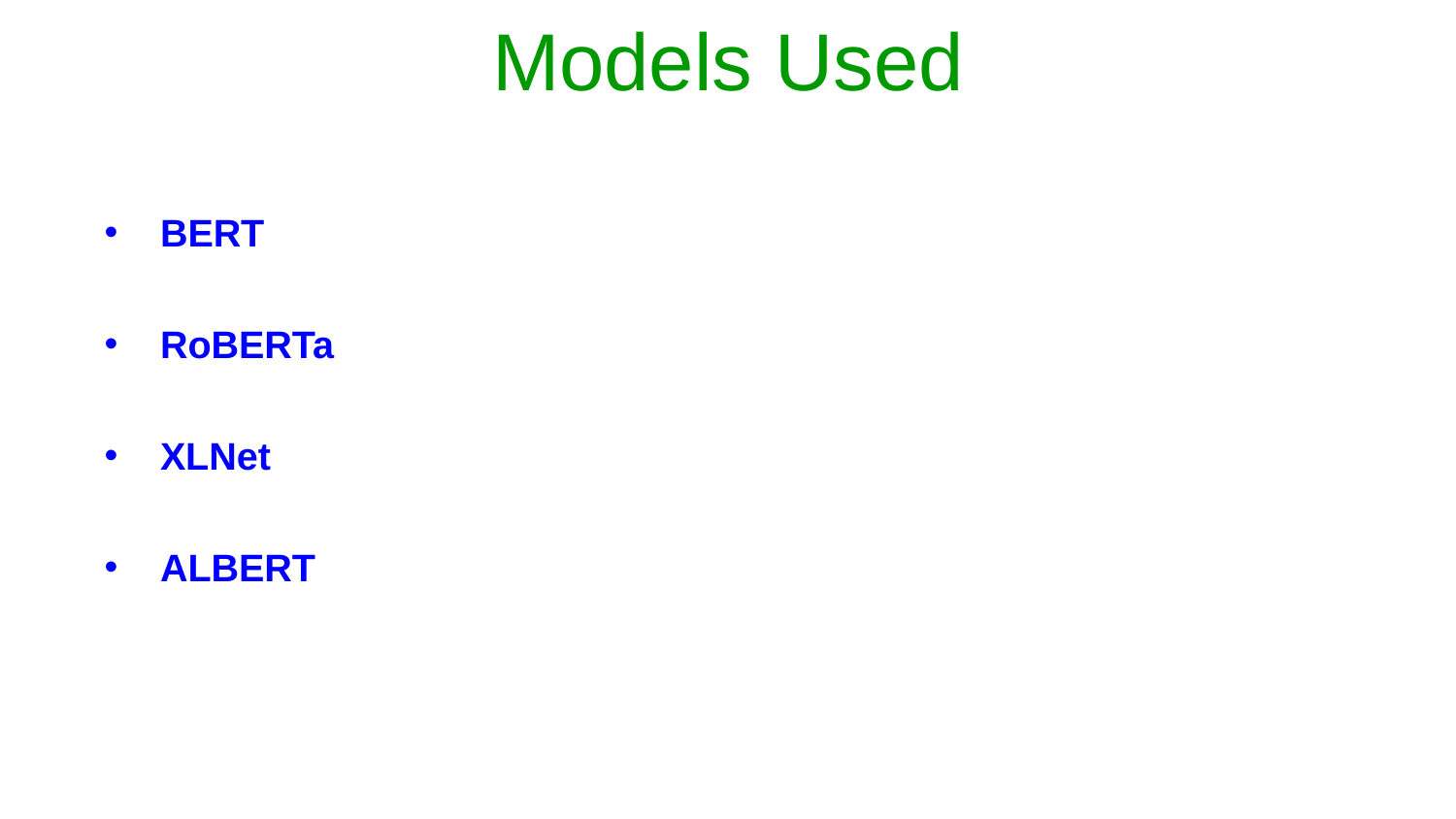

# Models Used
BERT

RoBERTa

XLNet

ALBERT